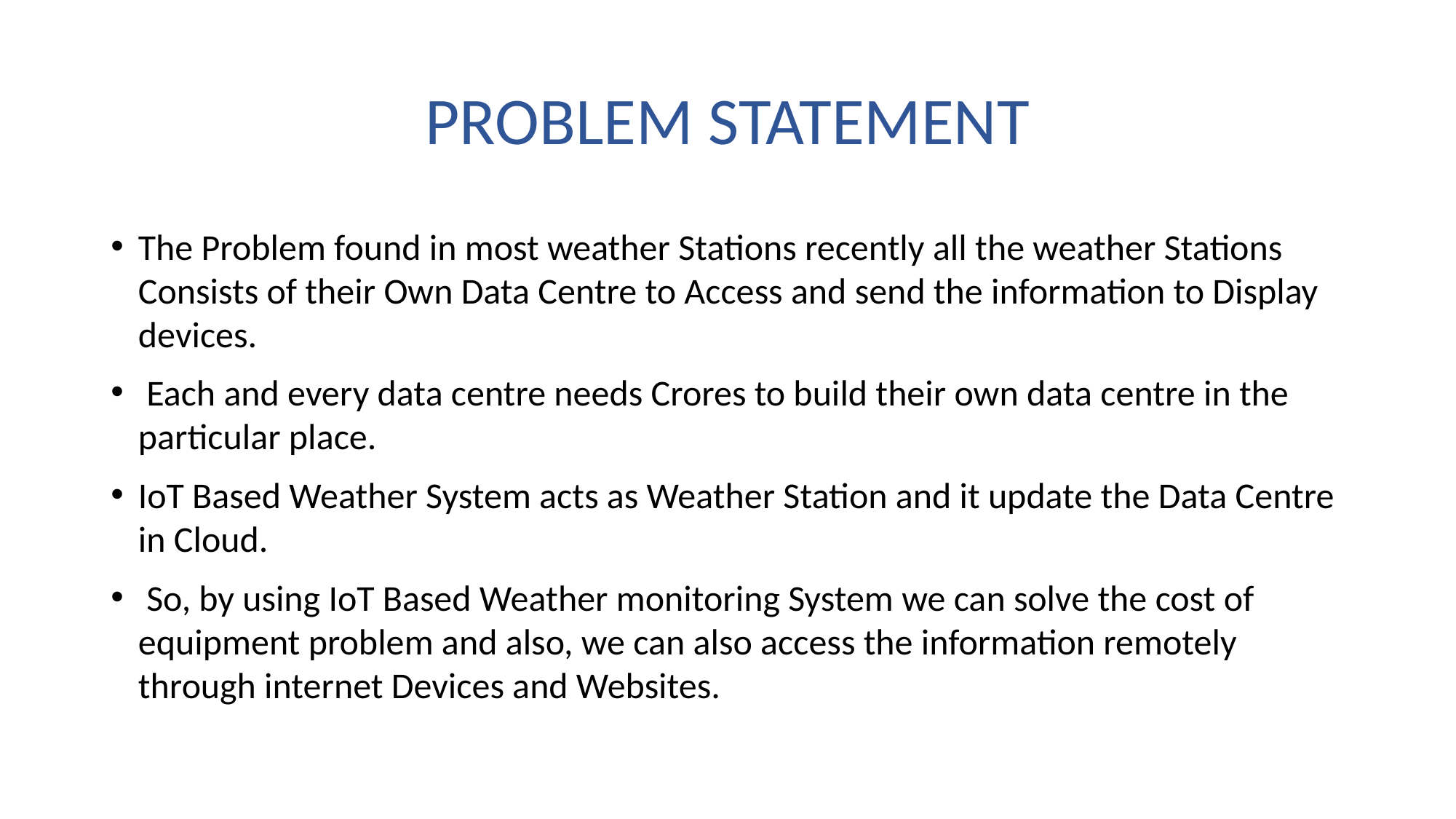

# PROBLEM STATEMENT
The Problem found in most weather Stations recently all the weather Stations Consists of their Own Data Centre to Access and send the information to Display devices.
 Each and every data centre needs Crores to build their own data centre in the particular place.
IoT Based Weather System acts as Weather Station and it update the Data Centre in Cloud.
 So, by using IoT Based Weather monitoring System we can solve the cost of equipment problem and also, we can also access the information remotely through internet Devices and Websites.